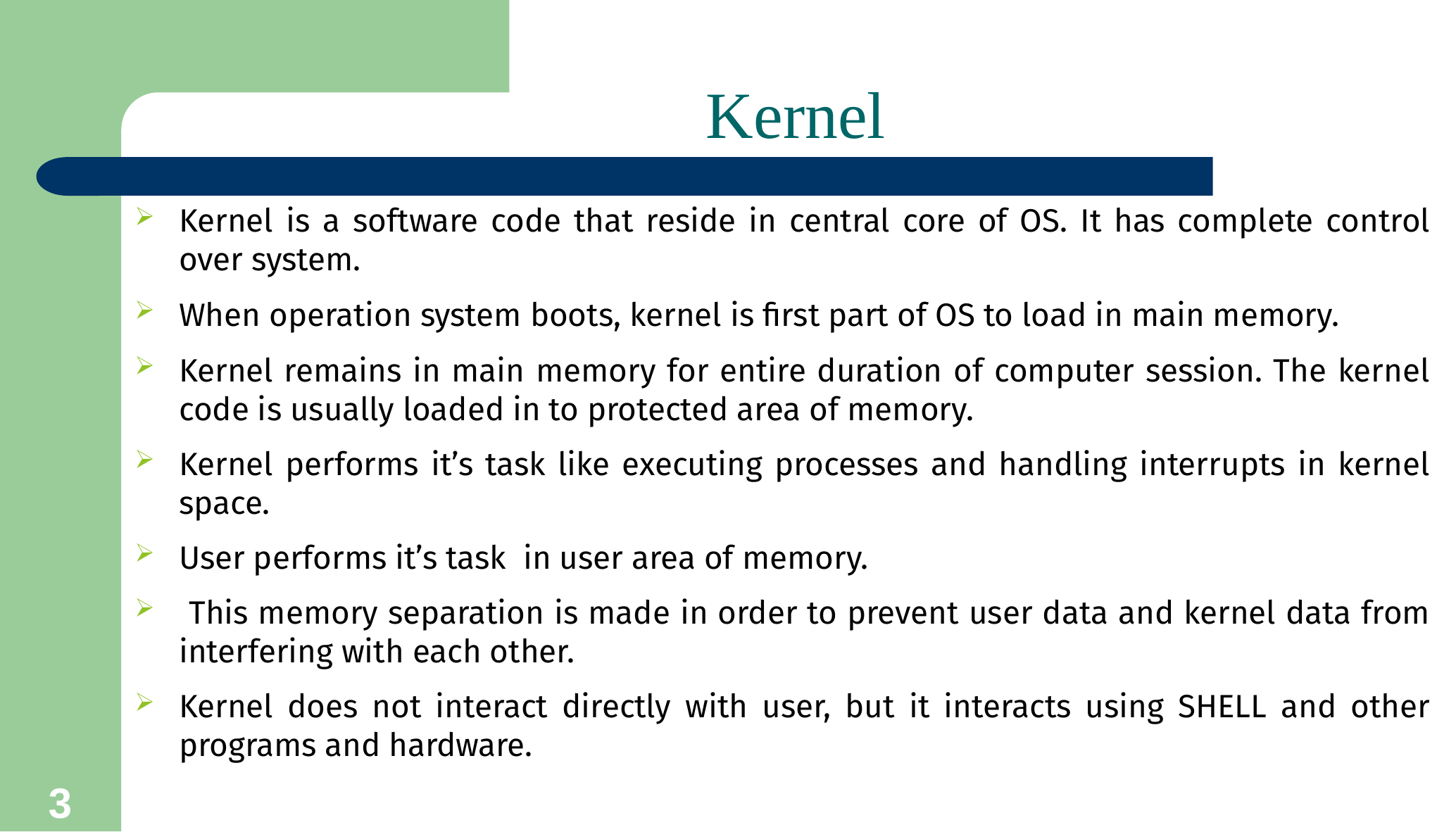

# Kernel
Kernel is a software code that reside in central core of OS. It has complete control over system.
When operation system boots, kernel is first part of OS to load in main memory.
Kernel remains in main memory for entire duration of computer session. The kernel code is usually loaded in to protected area of memory.
Kernel performs it’s task like executing processes and handling interrupts in kernel space.
User performs it’s task  in user area of memory.
 This memory separation is made in order to prevent user data and kernel data from interfering with each other.
Kernel does not interact directly with user, but it interacts using SHELL and other programs and hardware.